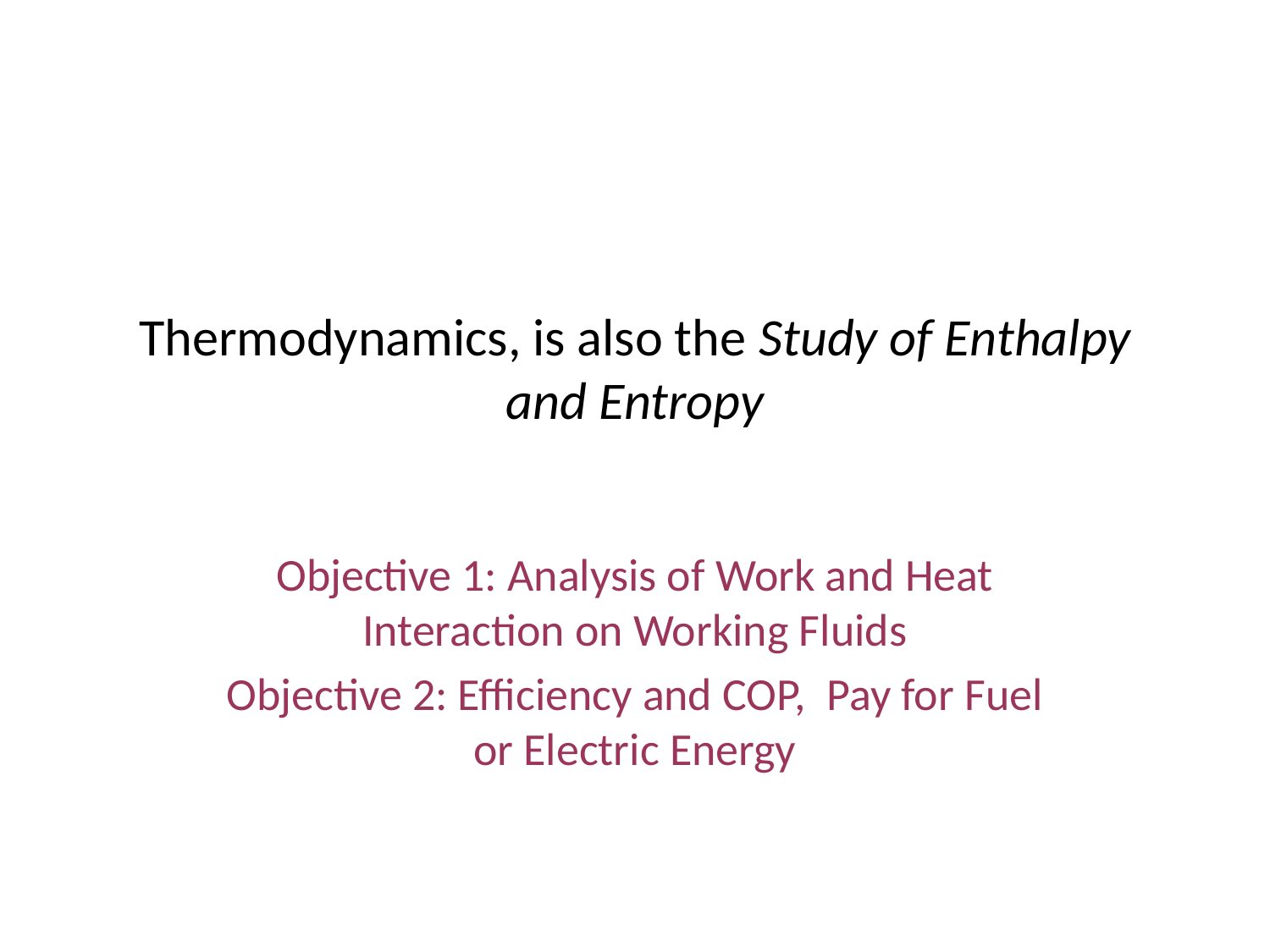

# Thermodynamics, is also the Study of Enthalpy and Entropy
Objective 1: Analysis of Work and Heat Interaction on Working Fluids
Objective 2: Efficiency and COP,  Pay for Fuel or Electric Energy